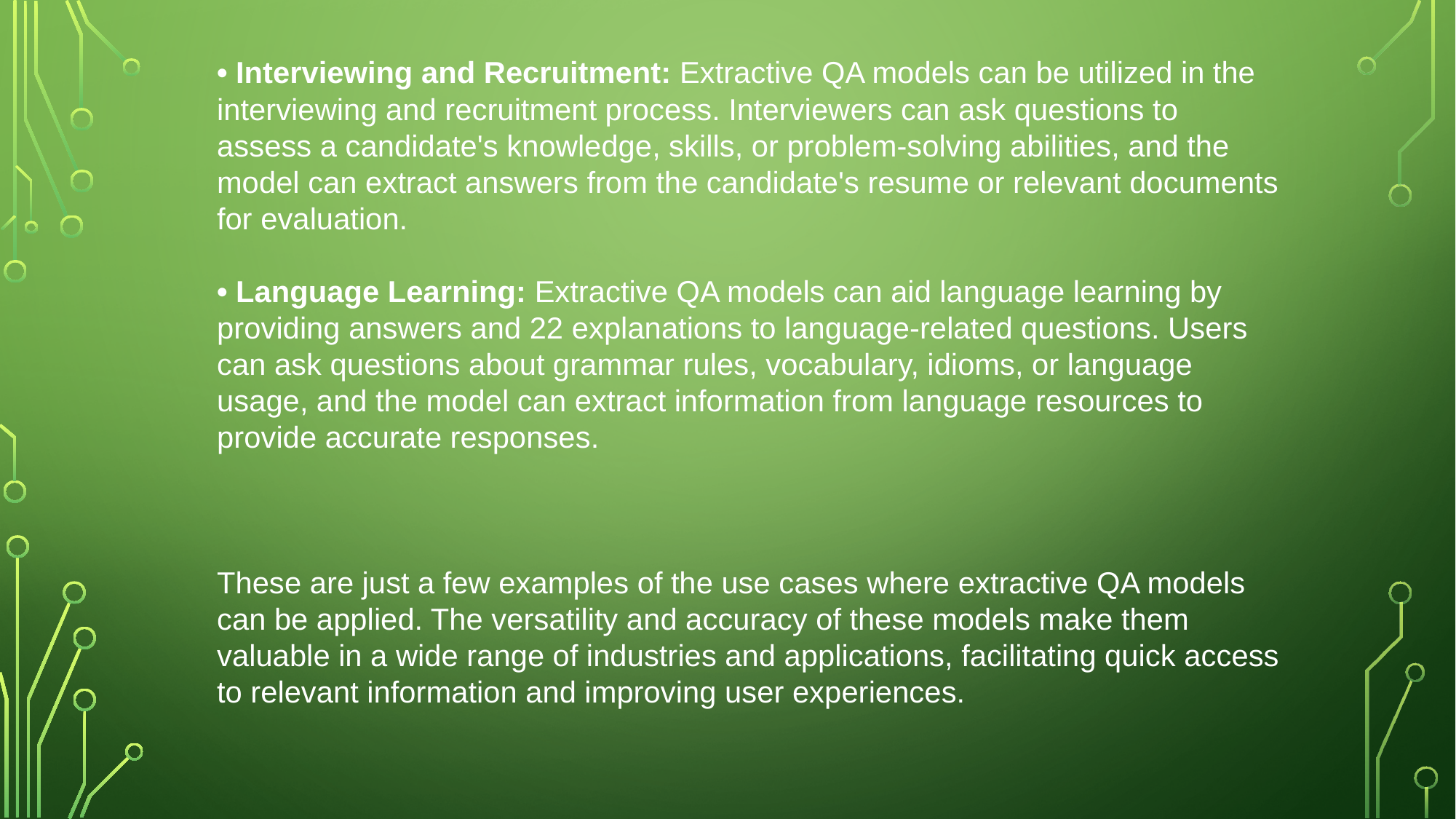

• Interviewing and Recruitment: Extractive QA models can be utilized in the interviewing and recruitment process. Interviewers can ask questions to assess a candidate's knowledge, skills, or problem-solving abilities, and the model can extract answers from the candidate's resume or relevant documents for evaluation.

• Language Learning: Extractive QA models can aid language learning by providing answers and 22 explanations to language-related questions. Users can ask questions about grammar rules, vocabulary, idioms, or language usage, and the model can extract information from language resources to provide accurate responses.

These are just a few examples of the use cases where extractive QA models can be applied. The versatility and accuracy of these models make them valuable in a wide range of industries and applications, facilitating quick access to relevant information and improving user experiences.